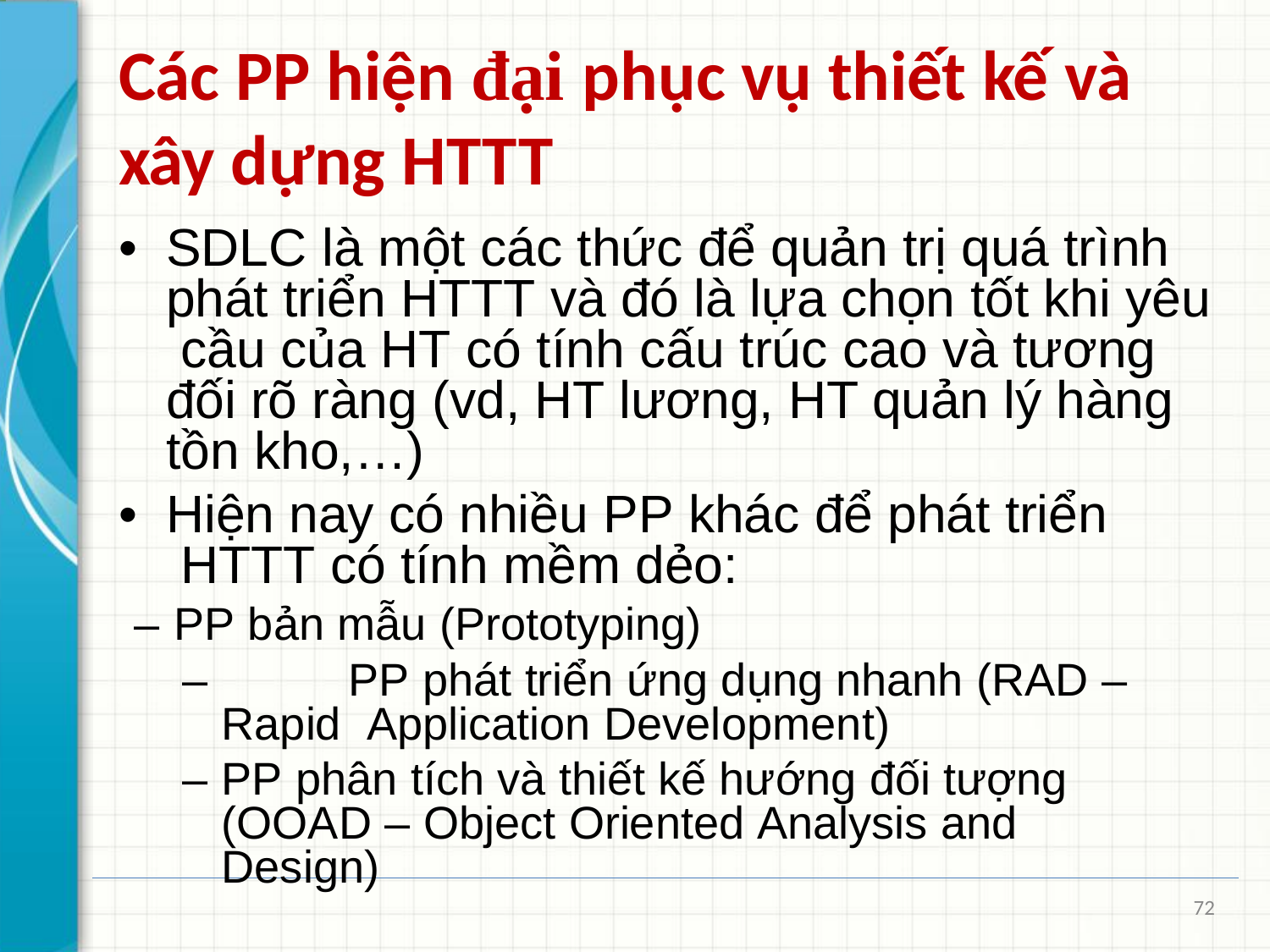

# Các PP hiện đại phục vụ thiết kế và  xây dựng HTTT
•	SDLC là một các thức để quản trị quá trình  phát triển HTTT và đó là lựa chọn tốt khi yêu  cầu của HT có tính cấu trúc cao và tương  đối rõ ràng (vd, HT lương, HT quản lý hàng  tồn kho,…)
•	Hiện nay có nhiều PP khác để phát triển  HTTT có tính mềm dẻo:
– PP bản mẫu (Prototyping)
–		PP phát triển ứng dụng nhanh (RAD – Rapid  Application Development)
– PP phân tích và thiết kế hướng đối tượng  (OOAD – Object Oriented Analysis and Design)

72